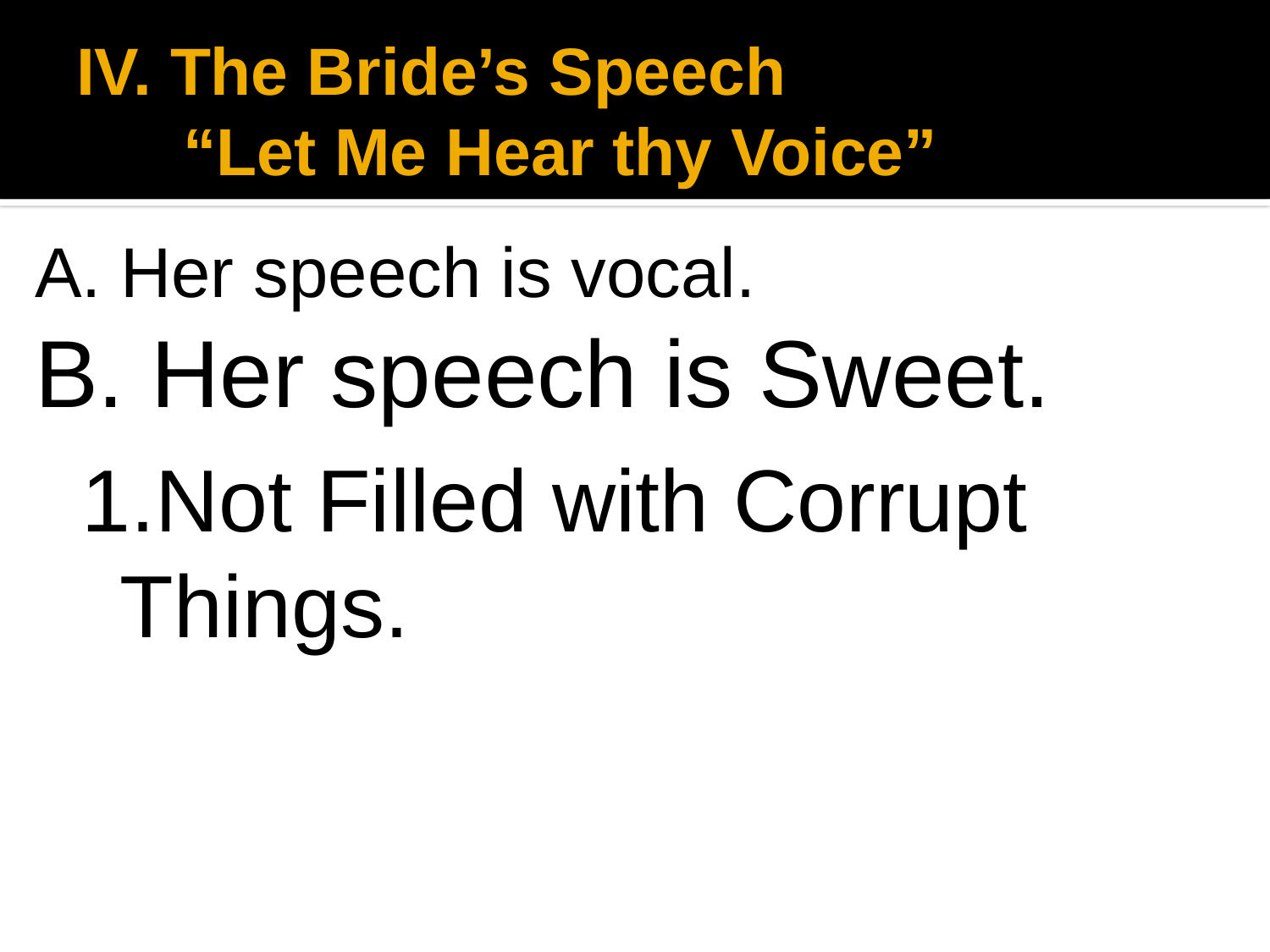

# IV. The Bride’s Speech “Let Me Hear thy Voice”
A. Her speech is vocal.
B. Her speech is Sweet.
1.Not Filled with Corrupt Things.